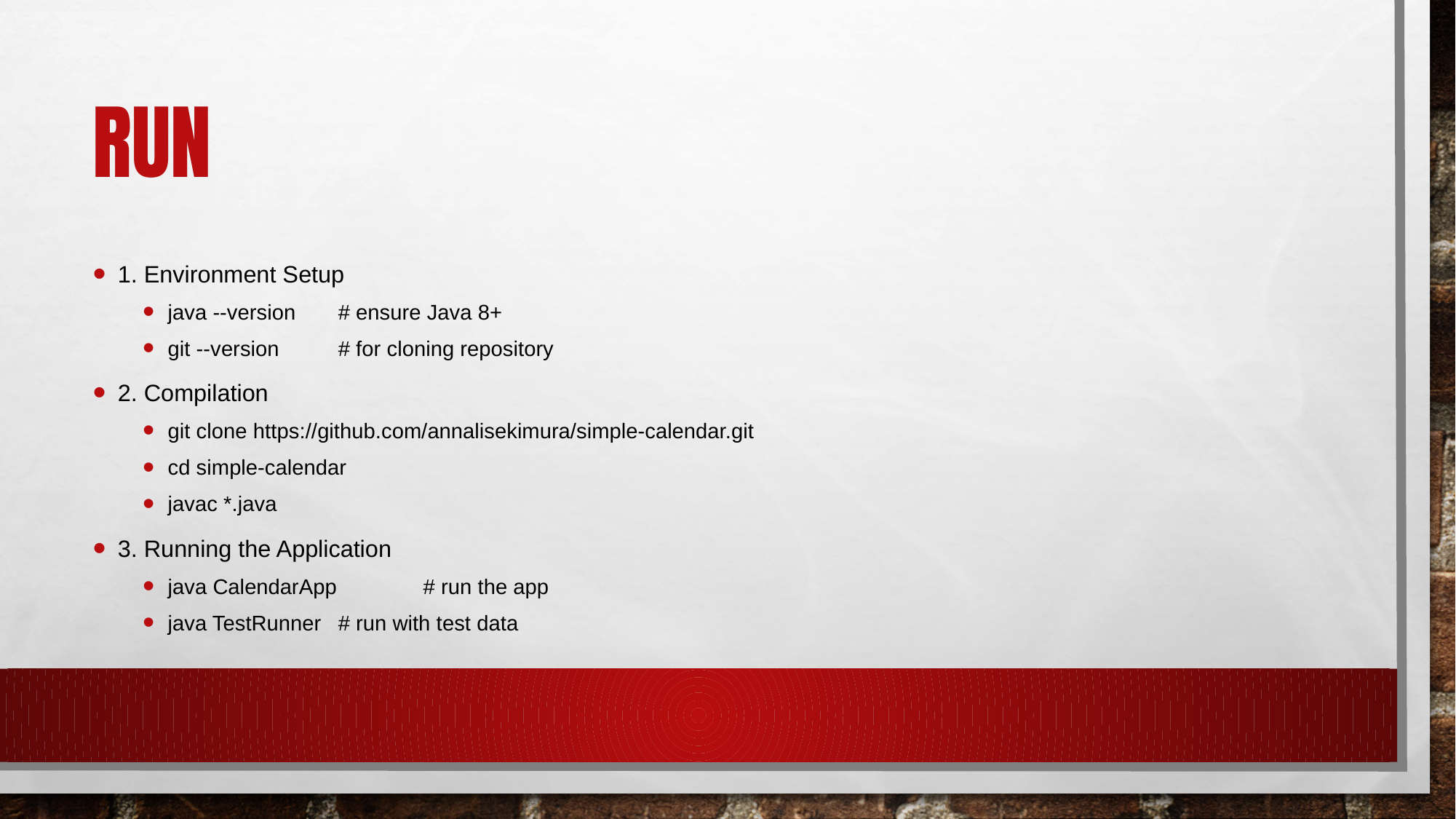

# Run
1. Environment Setup
java --version 	# ensure Java 8+
git --version 	# for cloning repository
2. Compilation
git clone https://github.com/annalisekimura/simple-calendar.git
cd simple-calendar
javac *.java
3. Running the Application
java CalendarApp 	# run the app
java TestRunner 	# run with test data